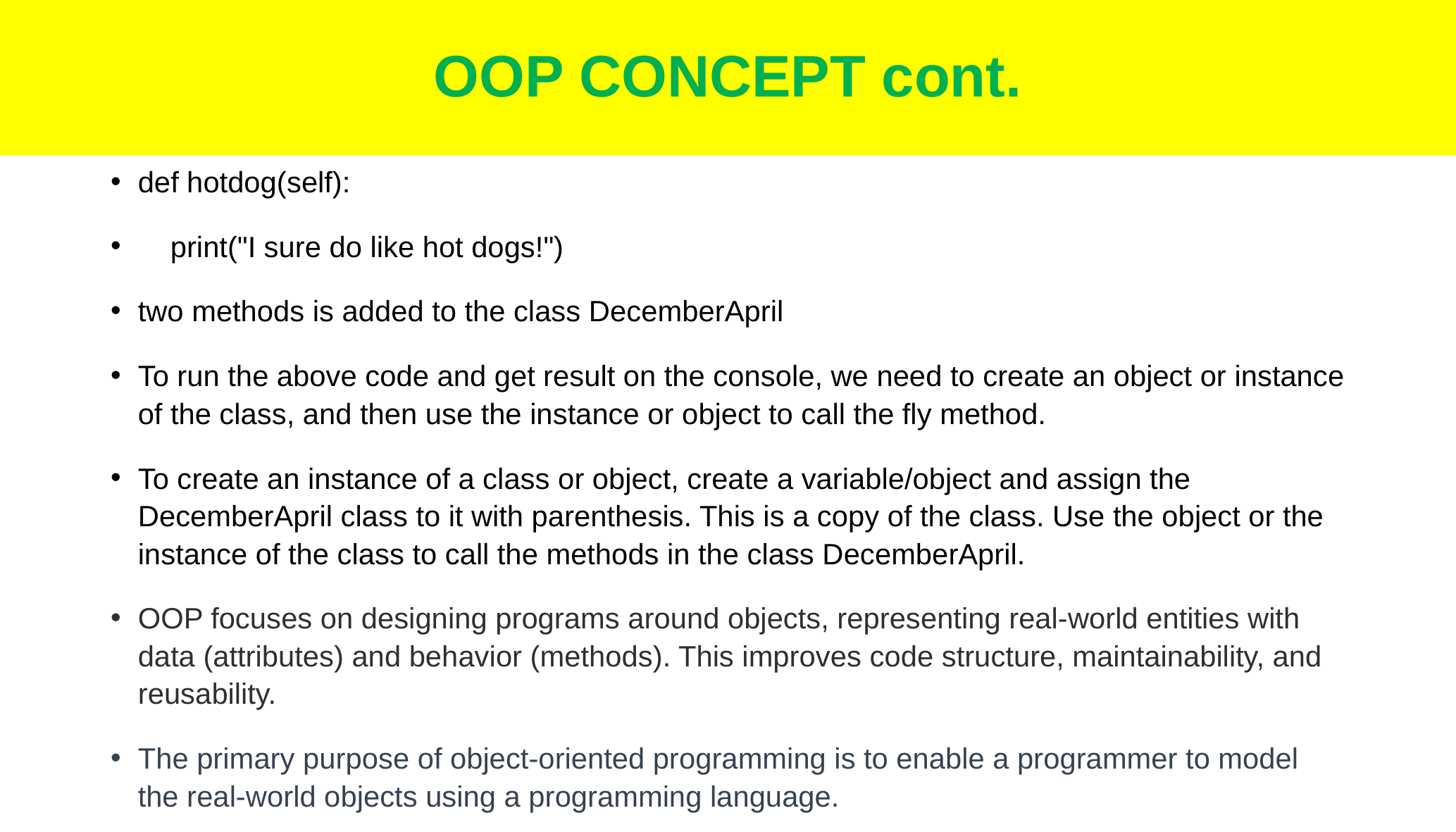

# OOP CONCEPT cont.
def hotdog(self):
    print("I sure do like hot dogs!")
two methods is added to the class DecemberApril
To run the above code and get result on the console, we need to create an object or instance of the class, and then use the instance or object to call the fly method.
To create an instance of a class or object, create a variable/object and assign the DecemberApril class to it with parenthesis. This is a copy of the class. Use the object or the instance of the class to call the methods in the class DecemberApril.
OOP focuses on designing programs around objects, representing real-world entities with data (attributes) and behavior (methods). This improves code structure, maintainability, and reusability.
The primary purpose of object-oriented programming is to enable a programmer to model the real-world objects using a programming language.